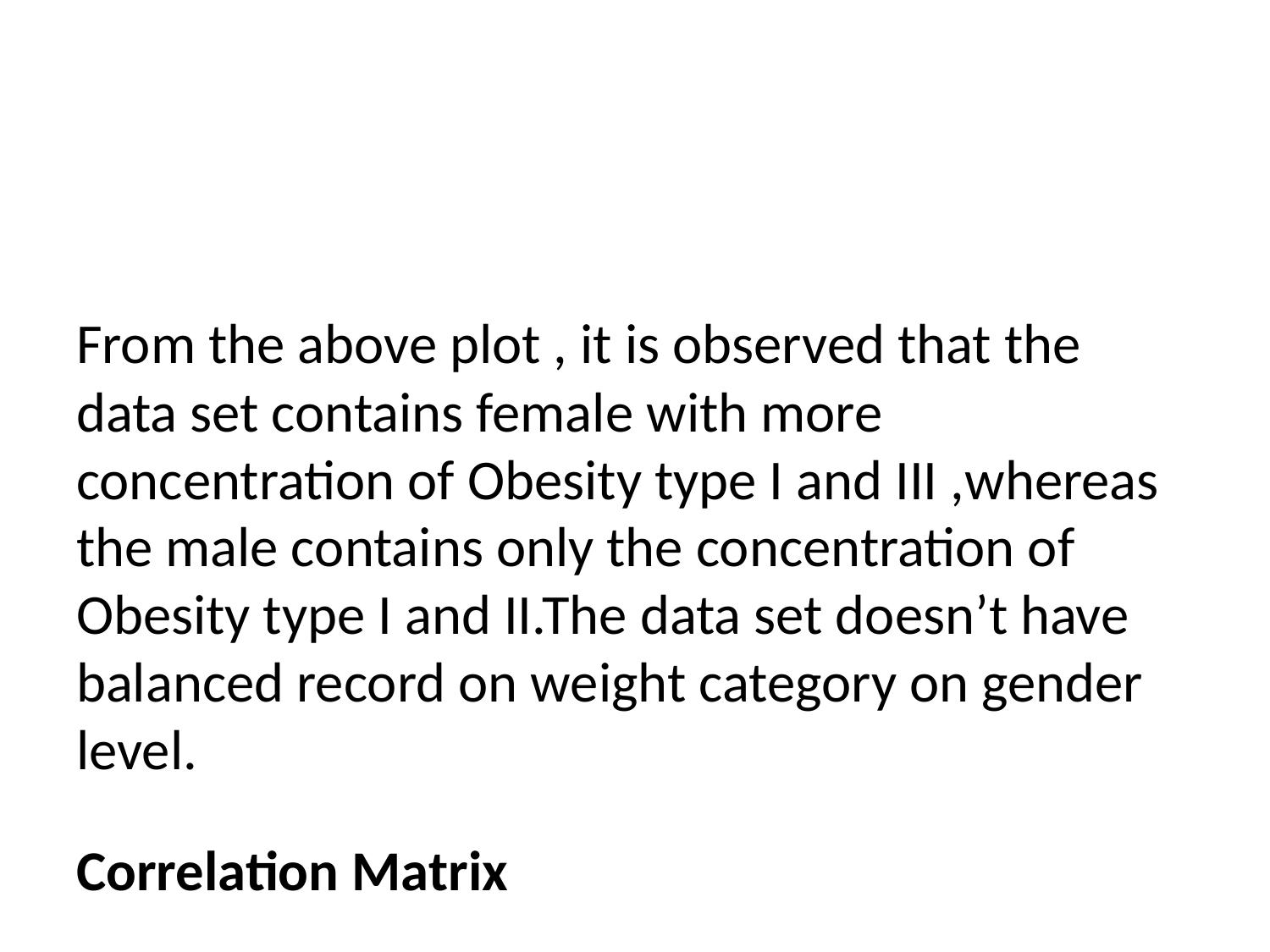

From the above plot , it is observed that the data set contains female with more concentration of Obesity type I and III ,whereas the male contains only the concentration of Obesity type I and II.The data set doesn’t have balanced record on weight category on gender level.
Correlation Matrix